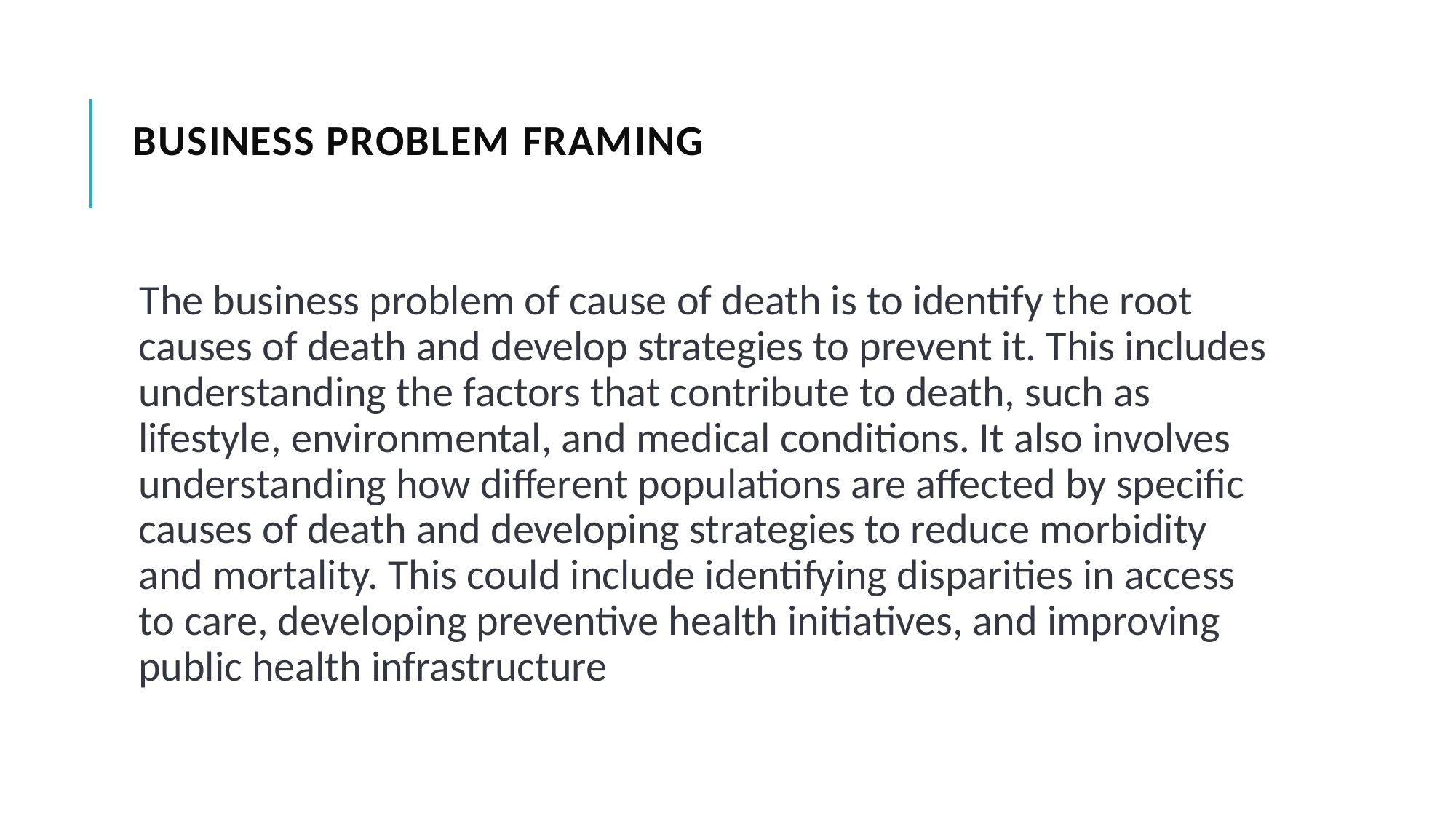

# BUSINESS PROBLEM FRAMING
The business problem of cause of death is to identify the root causes of death and develop strategies to prevent it. This includes understanding the factors that contribute to death, such as lifestyle, environmental, and medical conditions. It also involves understanding how different populations are affected by specific causes of death and developing strategies to reduce morbidity and mortality. This could include identifying disparities in access to care, developing preventive health initiatives, and improving public health infrastructure